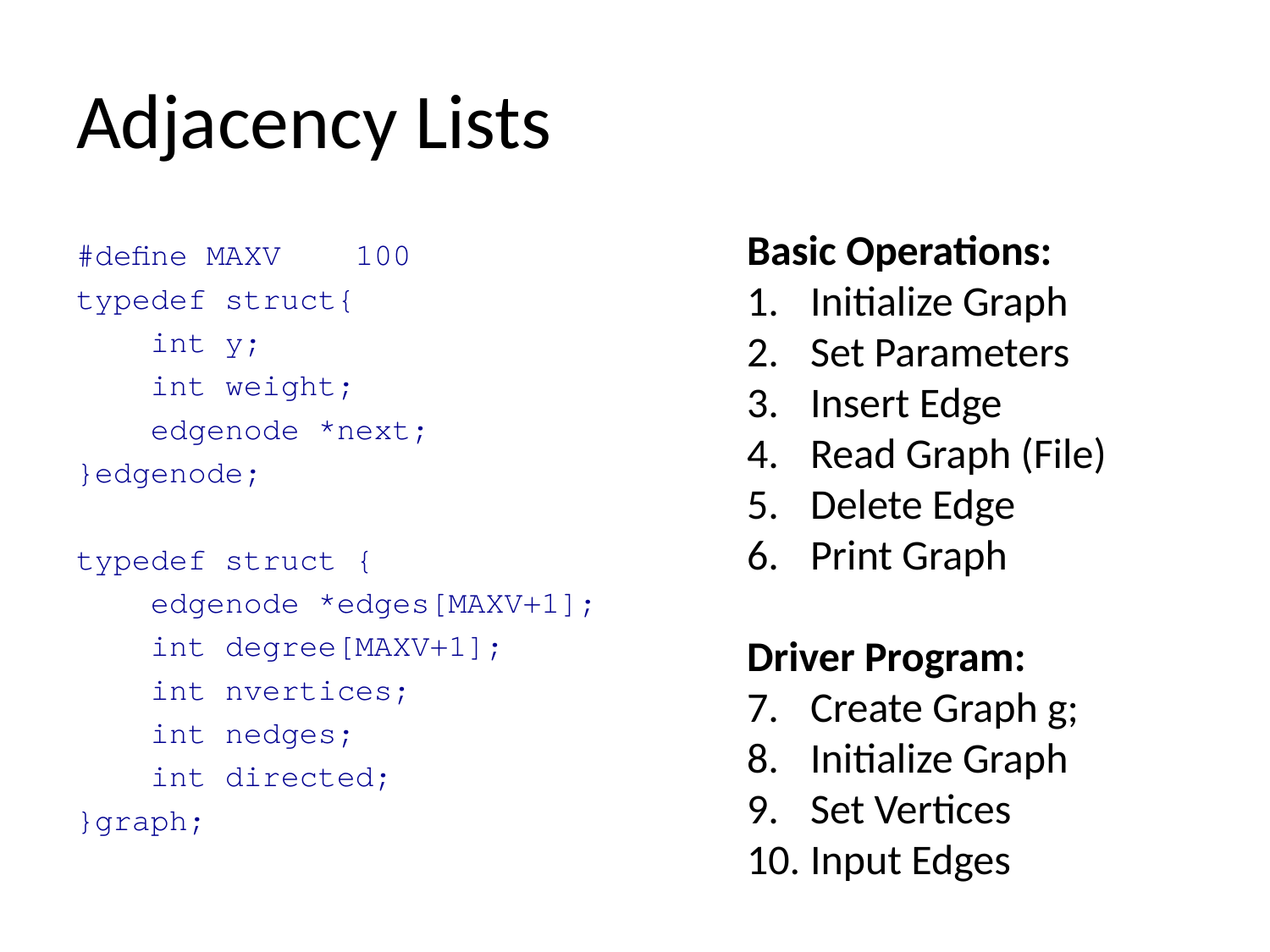

# Adjacency Lists
Basic Operations:
Initialize Graph
Set Parameters
Insert Edge
Read Graph (File)
Delete Edge
Print Graph

Driver Program:
Create Graph g;
Initialize Graph
Set Vertices
Input Edges
#define MAXV    100
typedef struct{
    int y;
    int weight;
    edgenode *next;
}edgenode;

typedef struct {
    edgenode *edges[MAXV+1];
    int degree[MAXV+1];
    int nvertices;
    int nedges;
    int directed;
}graph;